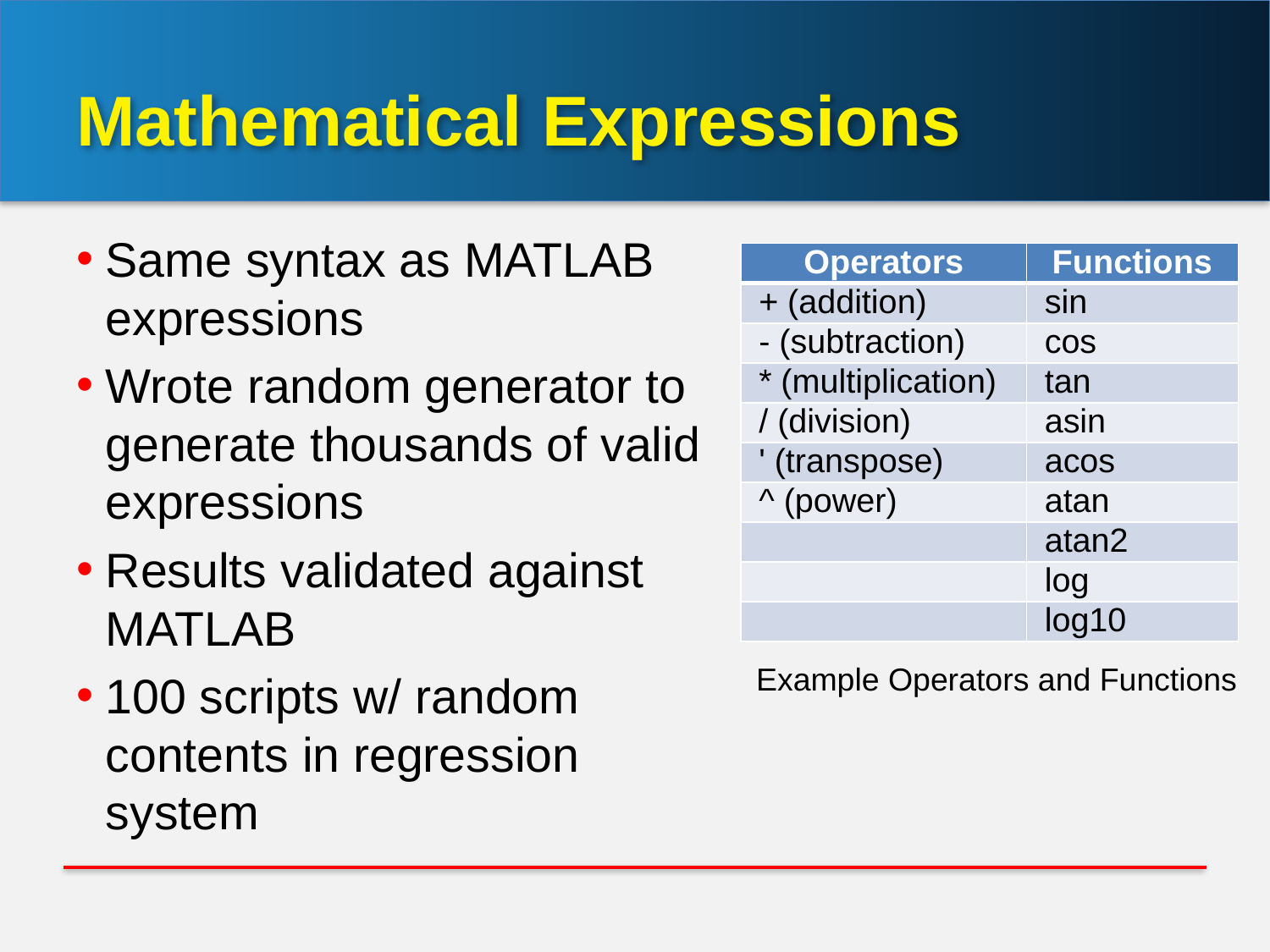

# Mathematical Expressions
Same syntax as MATLAB expressions
Wrote random generator to generate thousands of valid expressions
Results validated against MATLAB
100 scripts w/ random contents in regression system
| Operators | Functions |
| --- | --- |
| + (addition) | sin |
| - (subtraction) | cos |
| \* (multiplication) | tan |
| / (division) | asin |
| ' (transpose) | acos |
| ^ (power) | atan |
|  | atan2 |
|  | log |
|  | log10 |
Example Operators and Functions